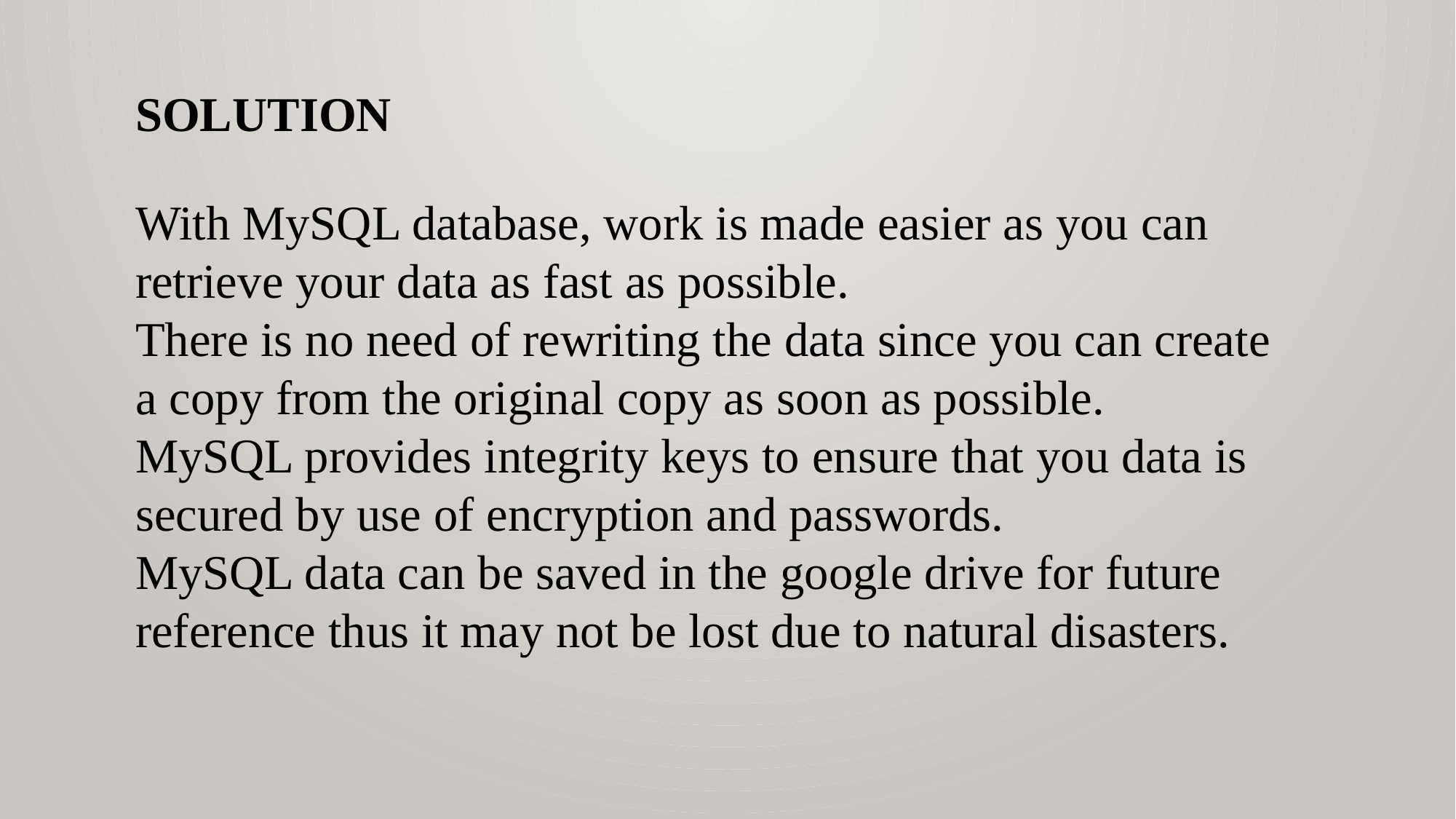

SOLUTION
With MySQL database, work is made easier as you can retrieve your data as fast as possible.
There is no need of rewriting the data since you can create a copy from the original copy as soon as possible.
MySQL provides integrity keys to ensure that you data is secured by use of encryption and passwords.
MySQL data can be saved in the google drive for future reference thus it may not be lost due to natural disasters.